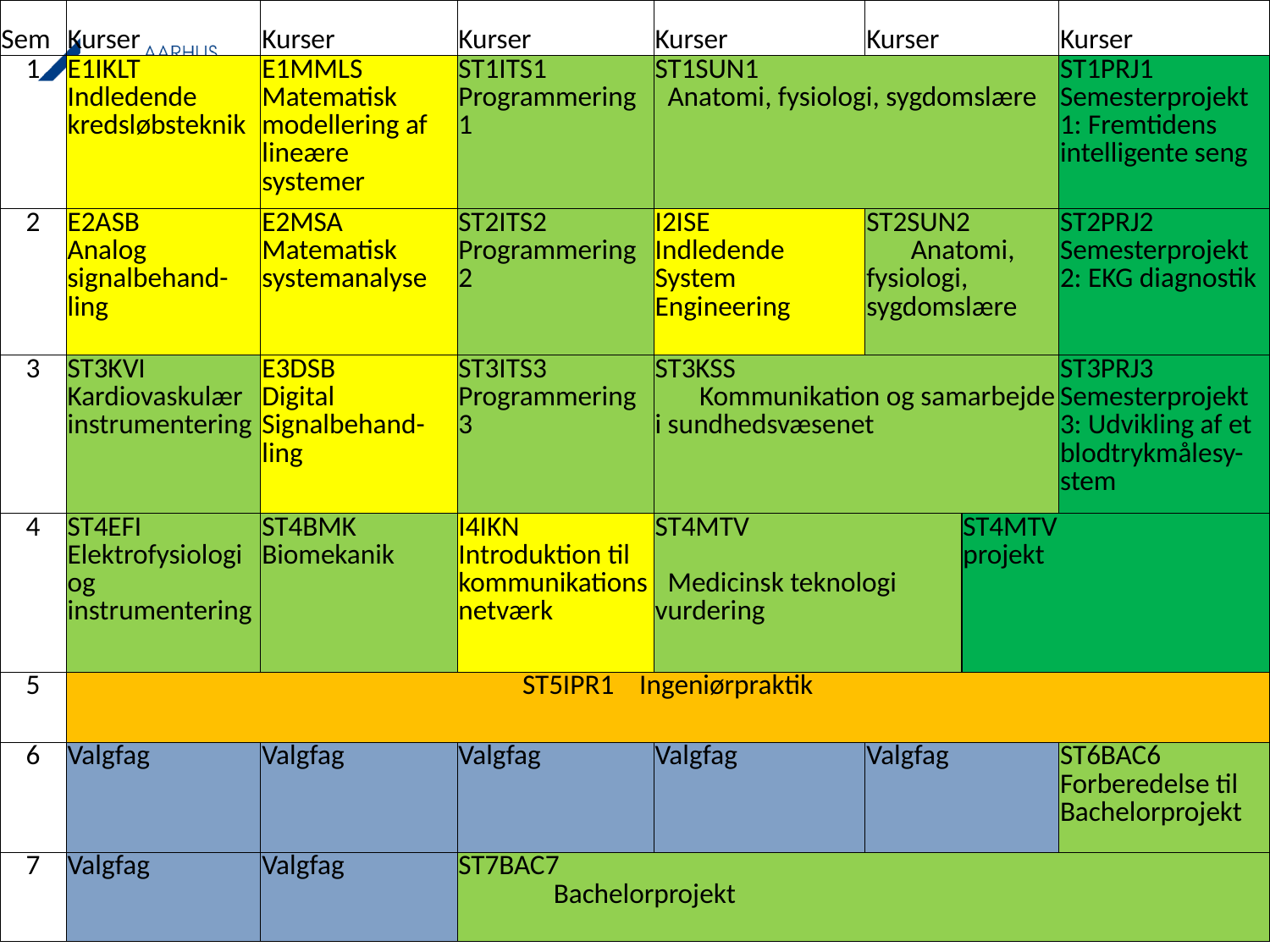

| Sem | Kurser | Kurser | Kurser | Kurser | Kurser |  | Kurser |
| --- | --- | --- | --- | --- | --- | --- | --- |
| 1 | E1IKLT Indledende kredsløbsteknik | E1MMLS Matematisk modellering af lineære systemer | ST1ITS1 Programmering 1 | ST1SUN1 Anatomi, fysiologi, sygdomslære |  |  | ST1PRJ1 Semesterprojekt 1: Fremtidens intelligente seng |
| 2 | E2ASB Analog signalbehand-ling | E2MSA Matematisk systemanalyse | ST2ITS2 Programmering 2 | I2ISE Indledende System Engineering | ST2SUN2 Anatomi, fysiologi, sygdomslære |  | ST2PRJ2 Semesterprojekt 2: EKG diagnostik |
| 3 | ST3KVI Kardiovaskulær instrumentering | E3DSB Digital Signalbehand-ling | ST3ITS3 Programmering 3 | ST3KSS Kommunikation og samarbejde i sundhedsvæsenet |  |  | ST3PRJ3 Semesterprojekt 3: Udvikling af et blodtrykmålesy-stem |
| 4 | ST4EFI Elektrofysiologi og instrumentering | ST4BMK Biomekanik | I4IKN Introduktion til kommunikations netværk | ST4MTV Medicinsk teknologi vurdering |  | ST4MTV projekt |  |
| 5 | ST5IPR1 Ingeniørpraktik |  |  |  |  |  |  |
| 6 | Valgfag | Valgfag | Valgfag | Valgfag | Valgfag |  | ST6BAC6 Forberedelse til Bachelorprojekt |
| 7 | Valgfag | Valgfag | ST7BAC7 Bachelorprojekt |  |  |  |  |
5